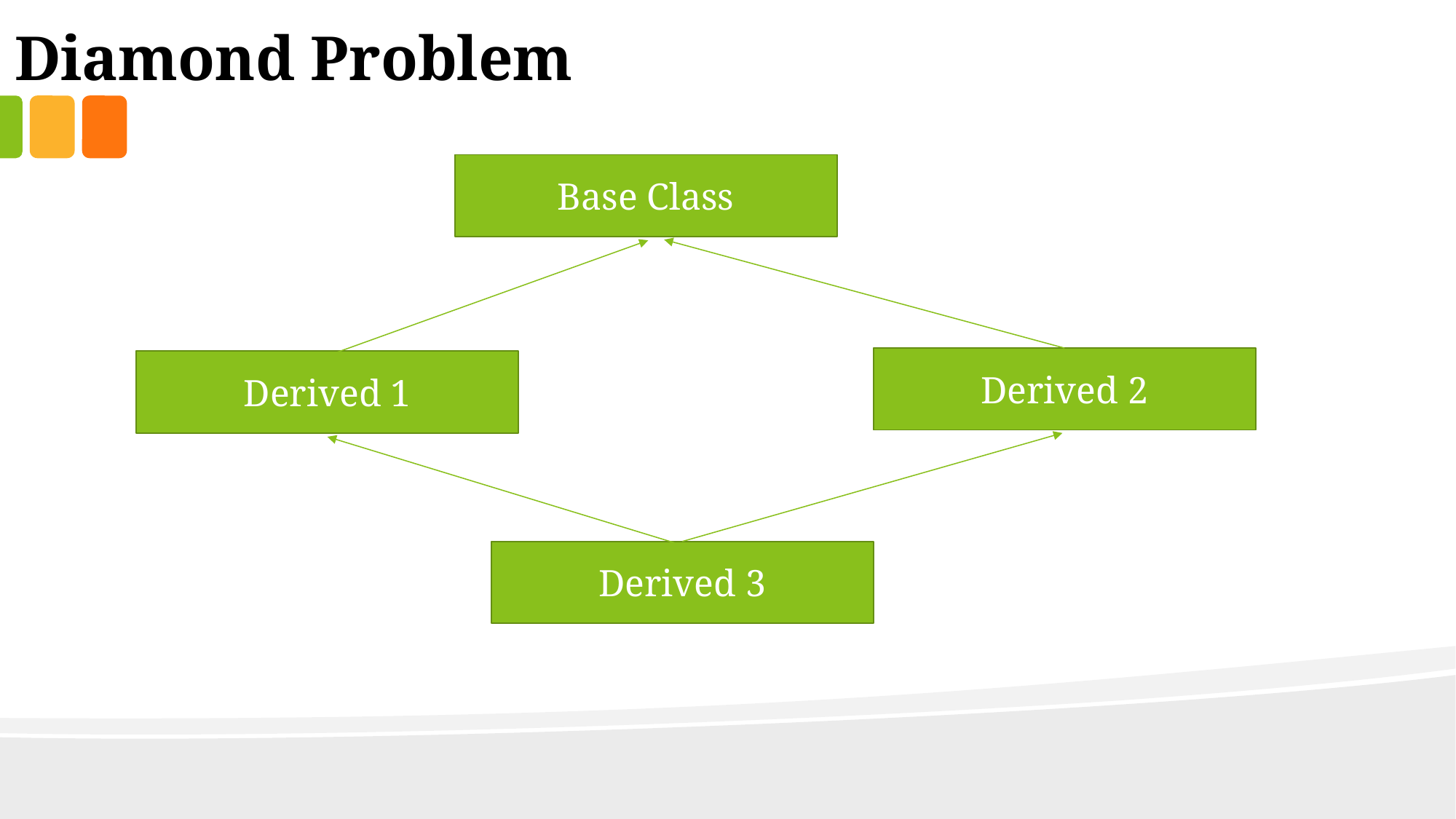

Diamond Problem
Base Class
Derived 2
Derived 1
Derived 3